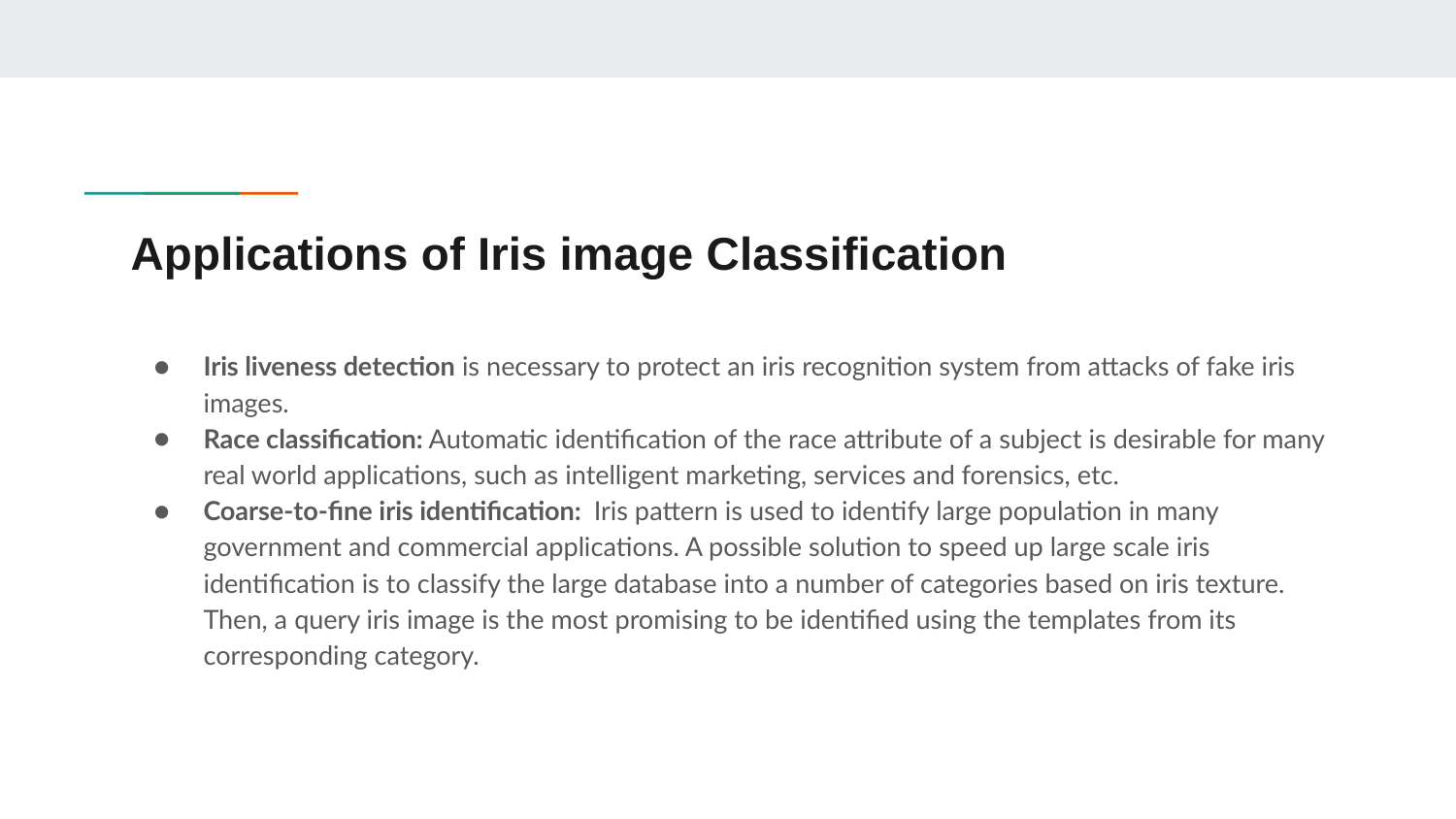

# Applications of Iris image Classification
Iris liveness detection is necessary to protect an iris recognition system from attacks of fake iris images.
Race classification: Automatic identification of the race attribute of a subject is desirable for many real world applications, such as intelligent marketing, services and forensics, etc.
Coarse-to-fine iris identification:  Iris pattern is used to identify large population in many government and commercial applications. A possible solution to speed up large scale iris identification is to classify the large database into a number of categories based on iris texture.  Then, a query iris image is the most promising to be identified using the templates from its corresponding category.